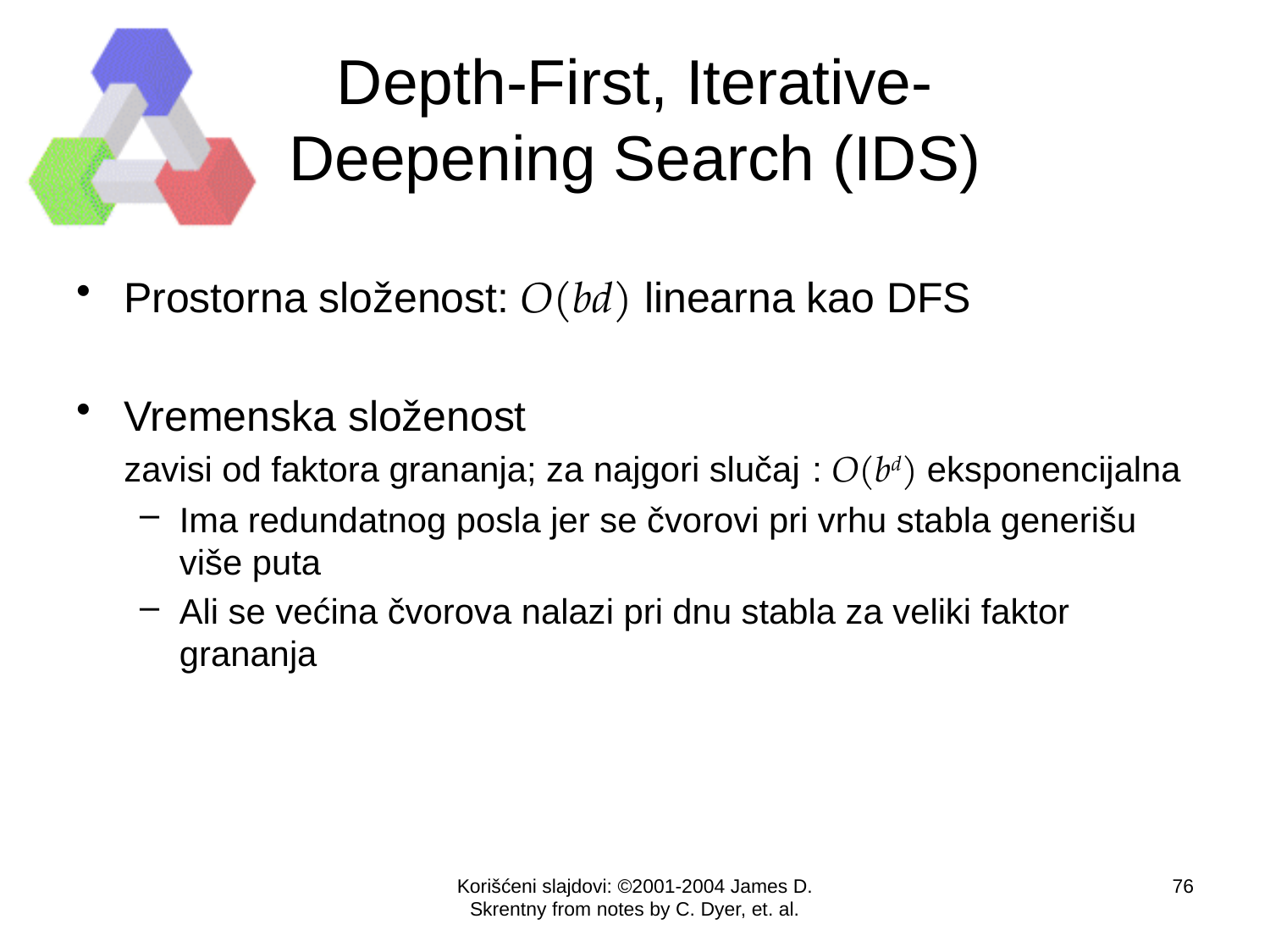

# Depth-First, Iterative- Deepening Search (IDS)

Prostorna složenost: O(bd) linearna kao DFS

Vremenska složenost
zavisi od faktora grananja; za najgori slučaj : O(bd) eksponencijalna
Ima redundatnog posla jer se čvorovi pri vrhu stabla generišu više puta
Ali se većina čvorova nalazi pri dnu stabla za veliki faktor grananja
Korišćeni slajdovi: ©2001-2004 James D. Skrentny from notes by C. Dyer, et. al.
76